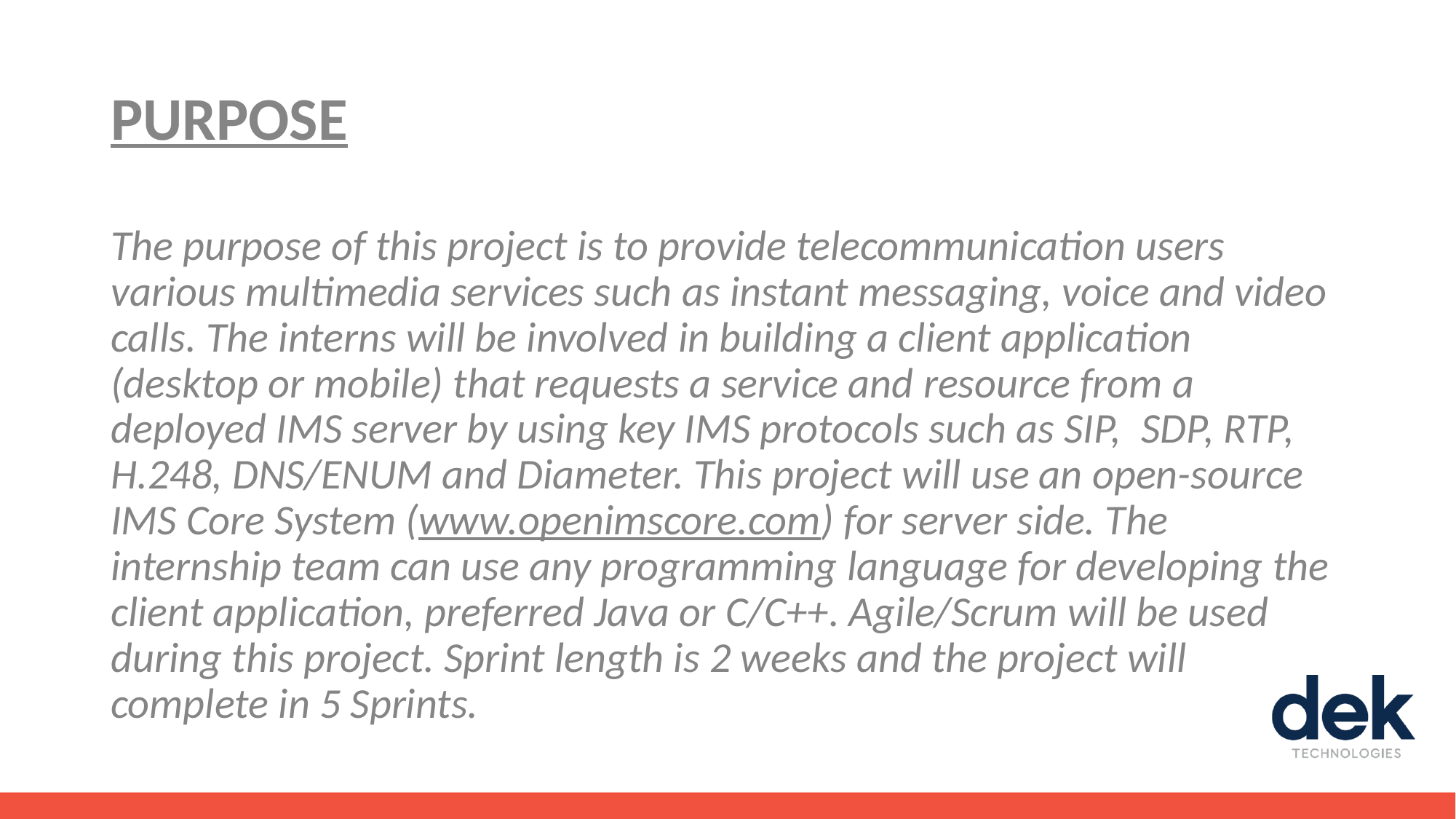

# PURPOSE
The purpose of this project is to provide telecommunication users various multimedia services such as instant messaging, voice and video calls. The interns will be involved in building a client application (desktop or mobile) that requests a service and resource from a deployed IMS server by using key IMS protocols such as SIP,  SDP, RTP, H.248, DNS/ENUM and Diameter. This project will use an open-source IMS Core System (www.openimscore.com) for server side. The internship team can use any programming language for developing the client application, preferred Java or C/C++. Agile/Scrum will be used during this project. Sprint length is 2 weeks and the project will complete in 5 Sprints.